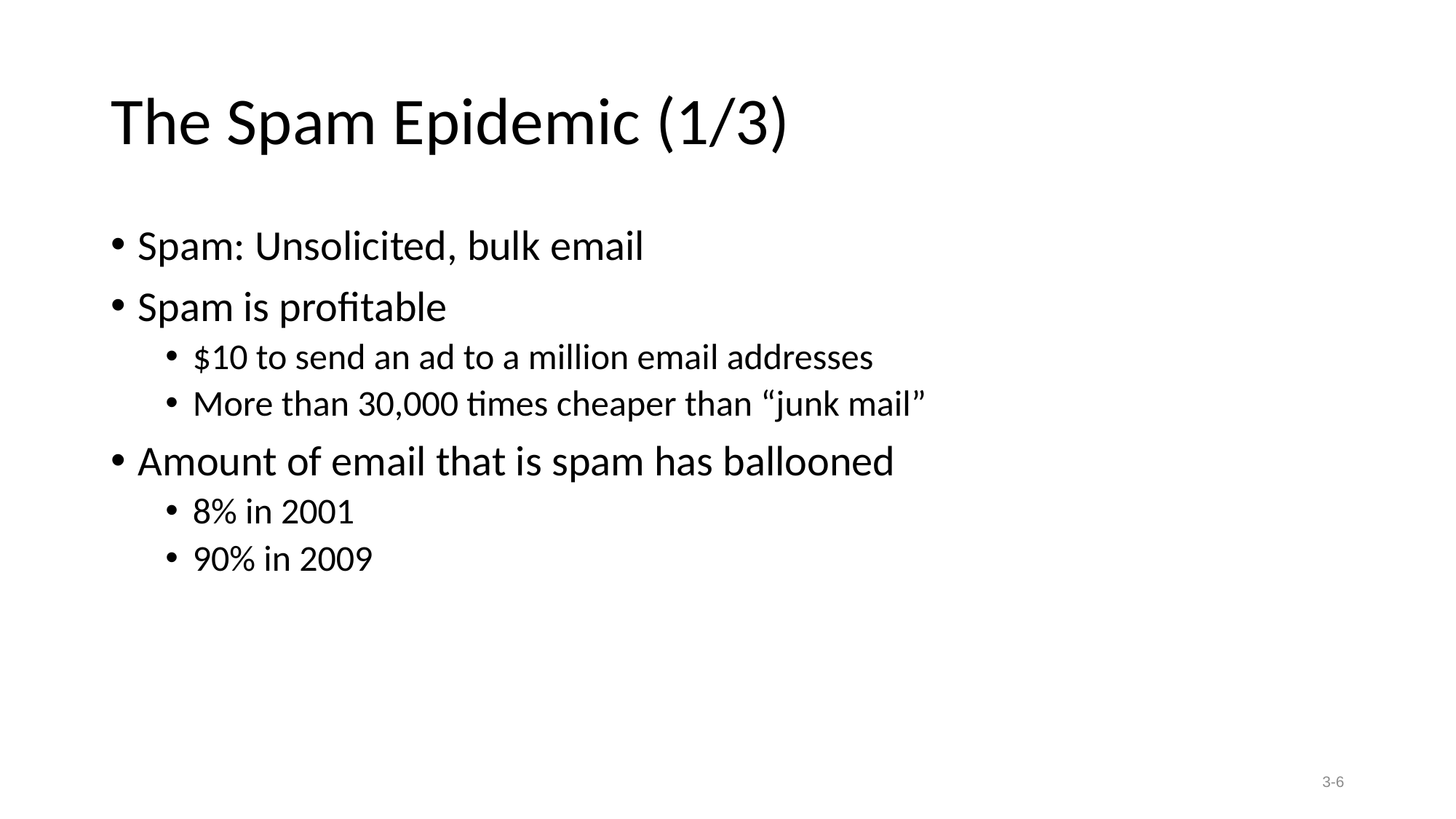

# The Spam Epidemic (1/3)
Spam: Unsolicited, bulk email
Spam is profitable
$10 to send an ad to a million email addresses
More than 30,000 times cheaper than “junk mail”
Amount of email that is spam has ballooned
8% in 2001
90% in 2009

3-6